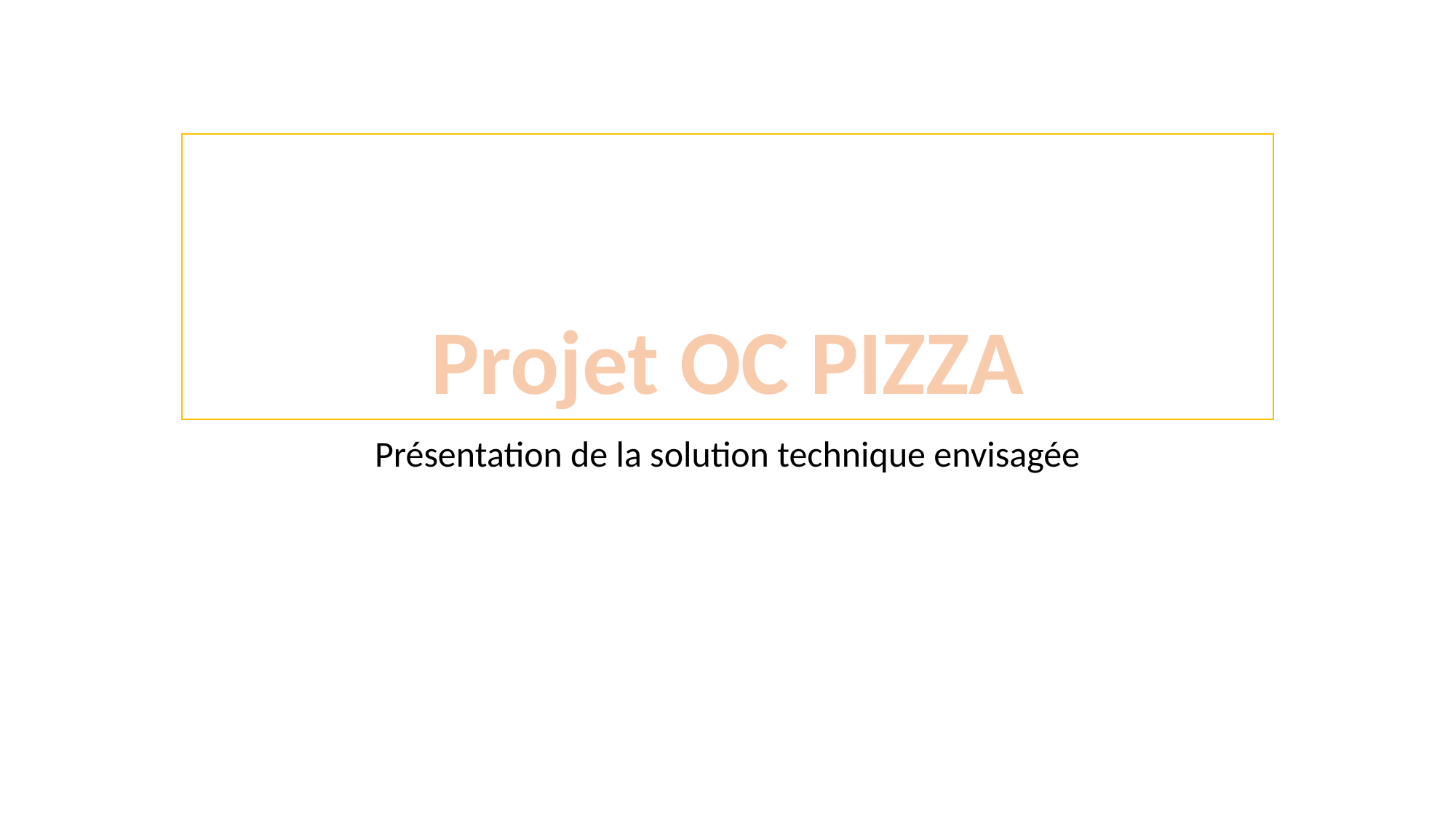

# Projet OC PIZZA
Présentation de la solution technique envisagée